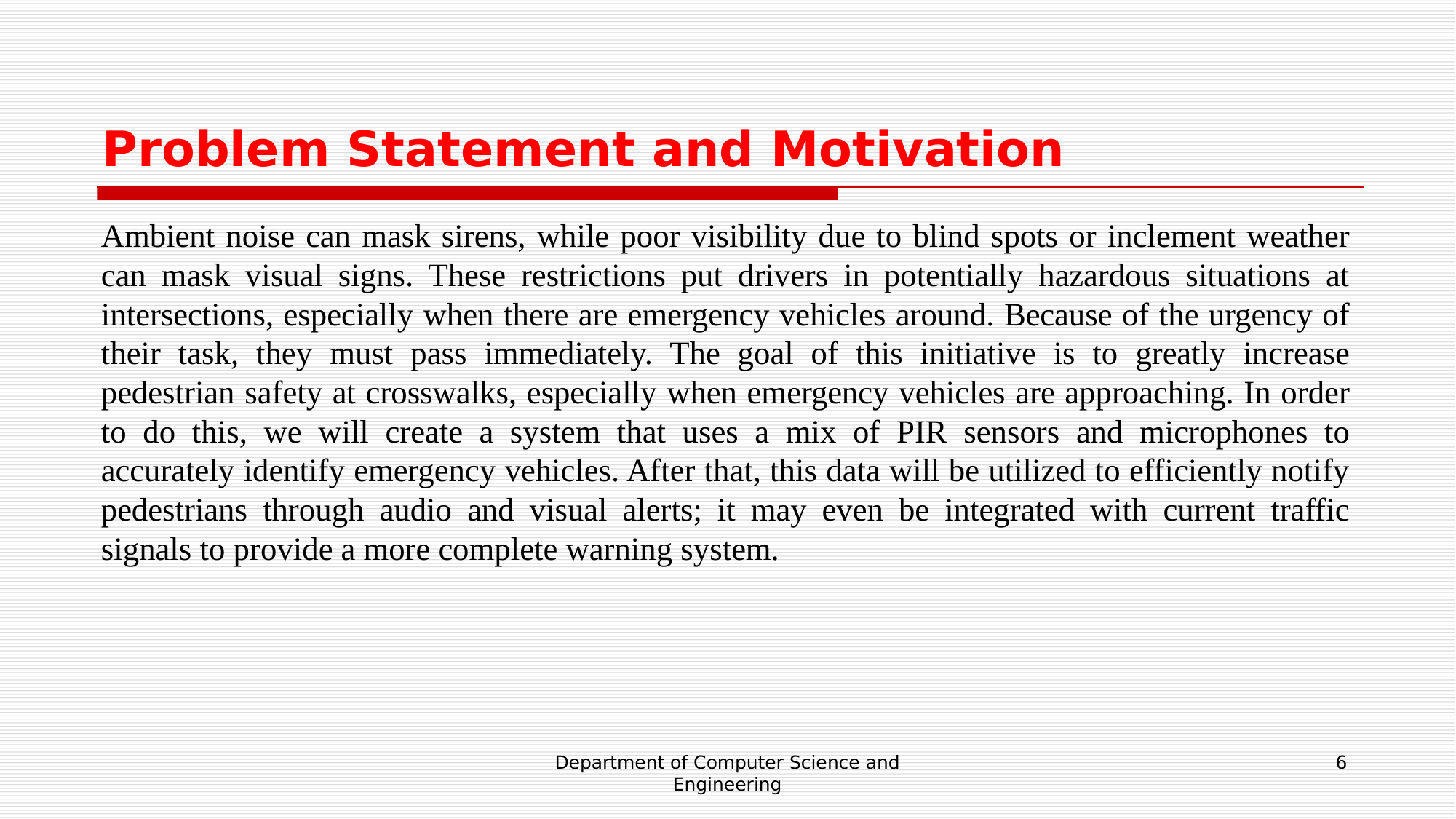

# Problem Statement and Motivation
Ambient noise can mask sirens, while poor visibility due to blind spots or inclement weather can mask visual signs. These restrictions put drivers in potentially hazardous situations at intersections, especially when there are emergency vehicles around. Because of the urgency of their task, they must pass immediately. The goal of this initiative is to greatly increase pedestrian safety at crosswalks, especially when emergency vehicles are approaching. In order to do this, we will create a system that uses a mix of PIR sensors and microphones to accurately identify emergency vehicles. After that, this data will be utilized to efficiently notify pedestrians through audio and visual alerts; it may even be integrated with current traffic signals to provide a more complete warning system.
Department of Computer Science and Engineering
6